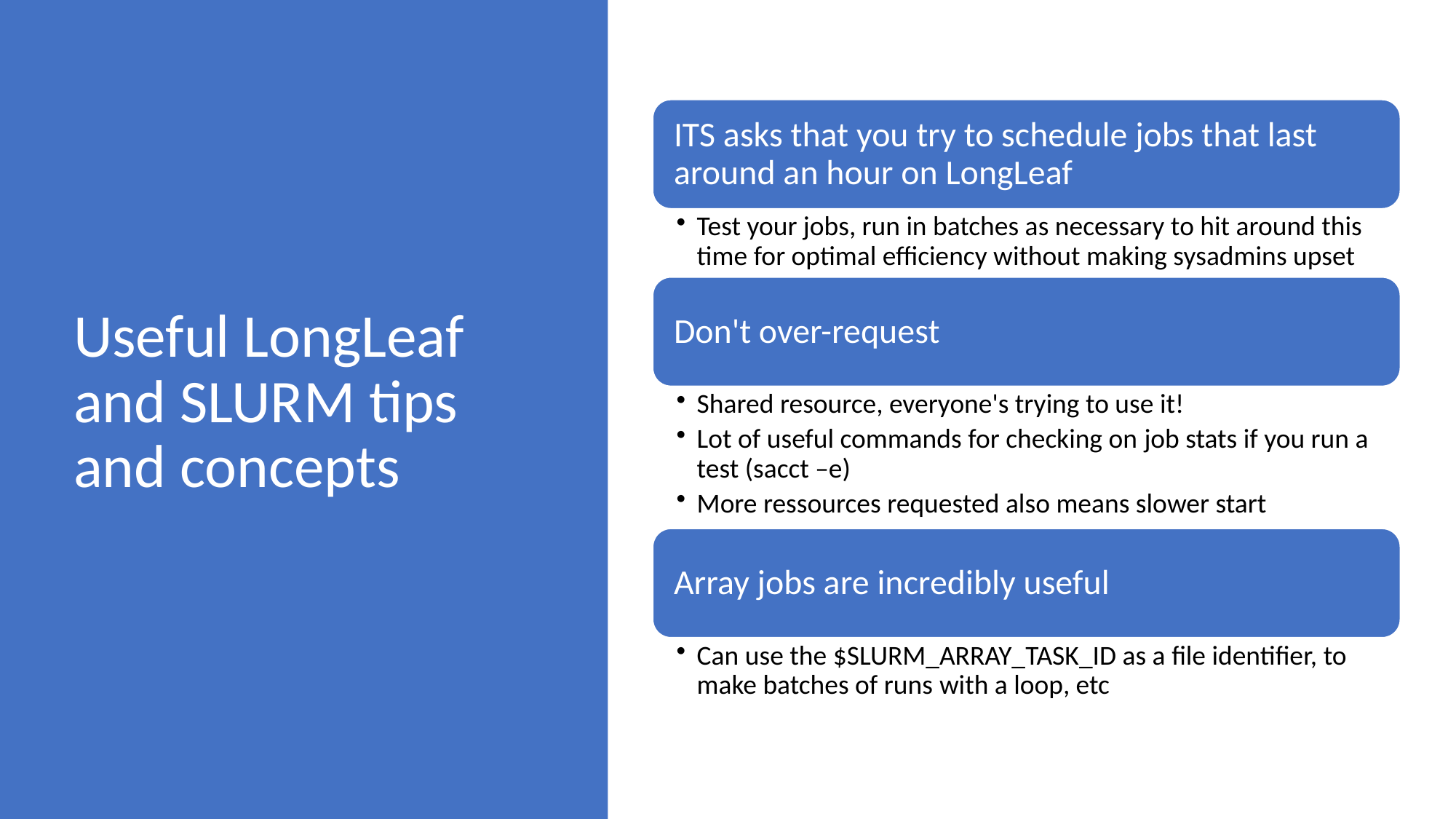

# Useful LongLeaf and SLURM tips and concepts
ITS asks that you try to schedule jobs that last around an hour on LongLeaf
Test your jobs, run in batches as necessary to hit around this time for optimal efficiency without making sysadmins upset
Don't over-request
Shared resource, everyone's trying to use it!
Lot of useful commands for checking on job stats if you run a test (sacct –e)
More ressources requested also means slower start
Array jobs are incredibly useful
Can use the $SLURM_ARRAY_TASK_ID as a file identifier, to make batches of runs with a loop, etc